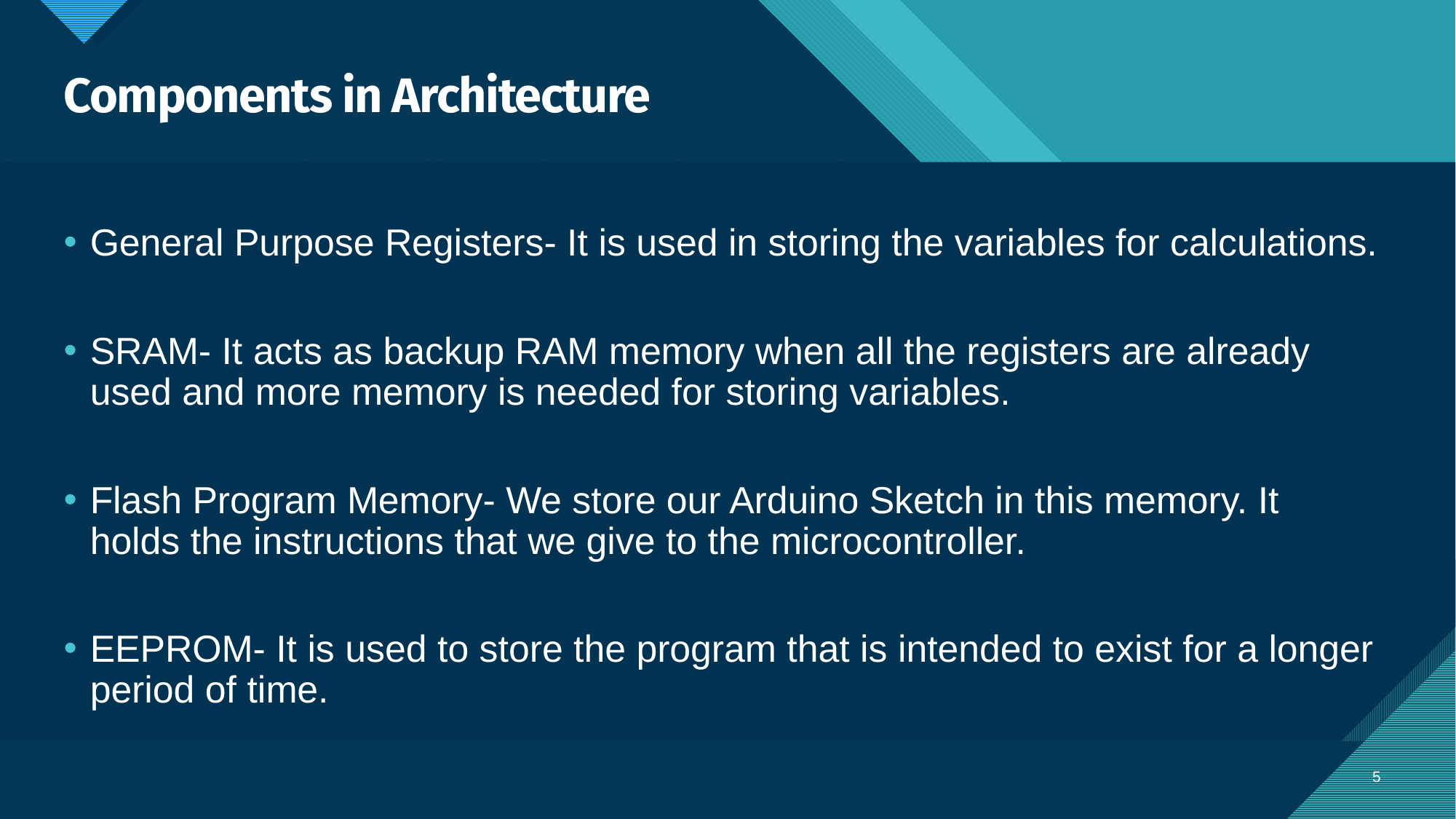

# Components in Architecture
General Purpose Registers- It is used in storing the variables for calculations.

SRAM- It acts as backup RAM memory when all the registers are already used and more memory is needed for storing variables.

Flash Program Memory- We store our Arduino Sketch in this memory. It holds the instructions that we give to the microcontroller.

EEPROM- It is used to store the program that is intended to exist for a longer period of time.

5